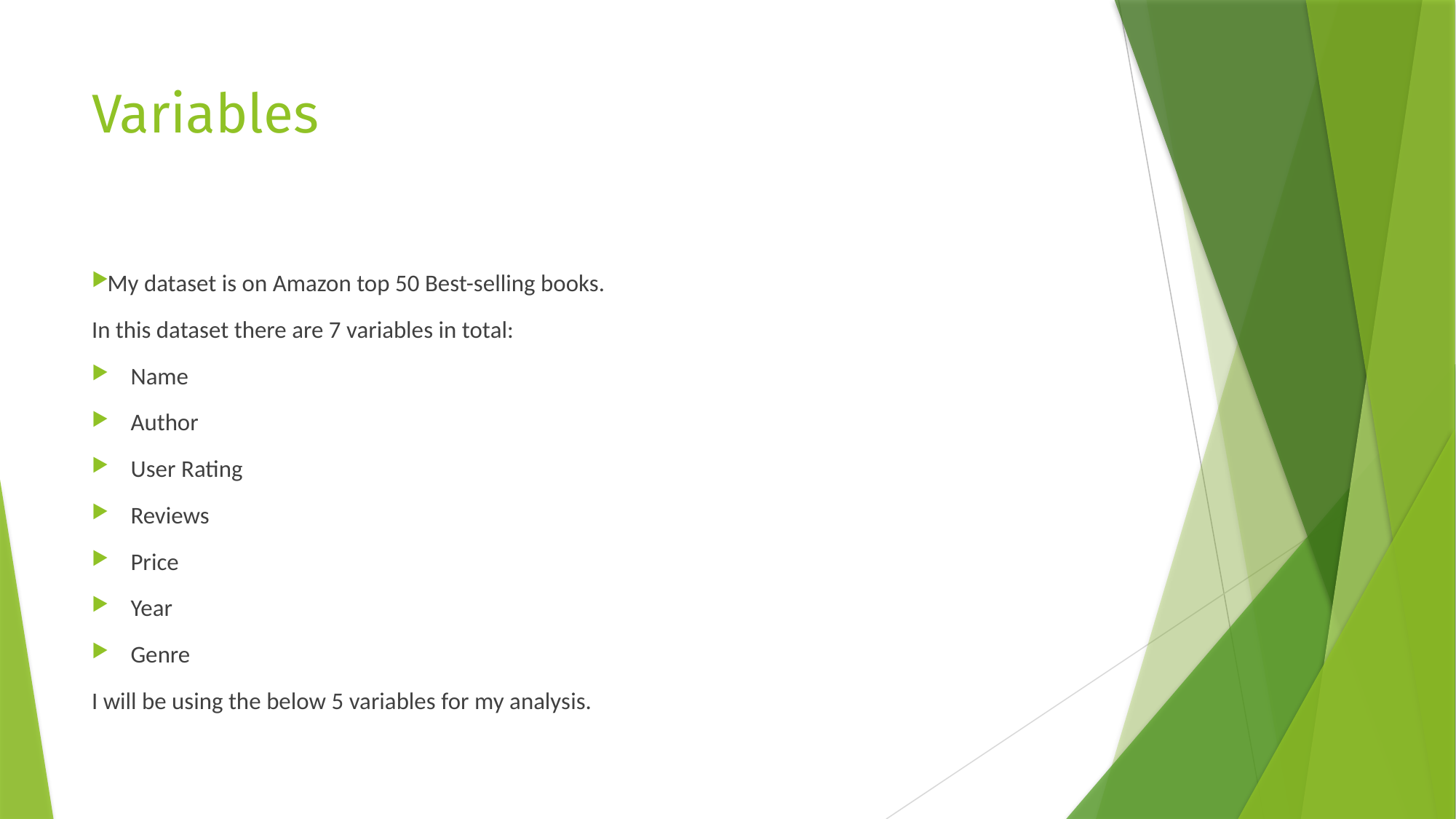

# Variables
My dataset is on Amazon top 50 Best-selling books.
In this dataset there are 7 variables in total:
Name
Author
User Rating
Reviews
Price
Year
Genre
I will be using the below 5 variables for my analysis.